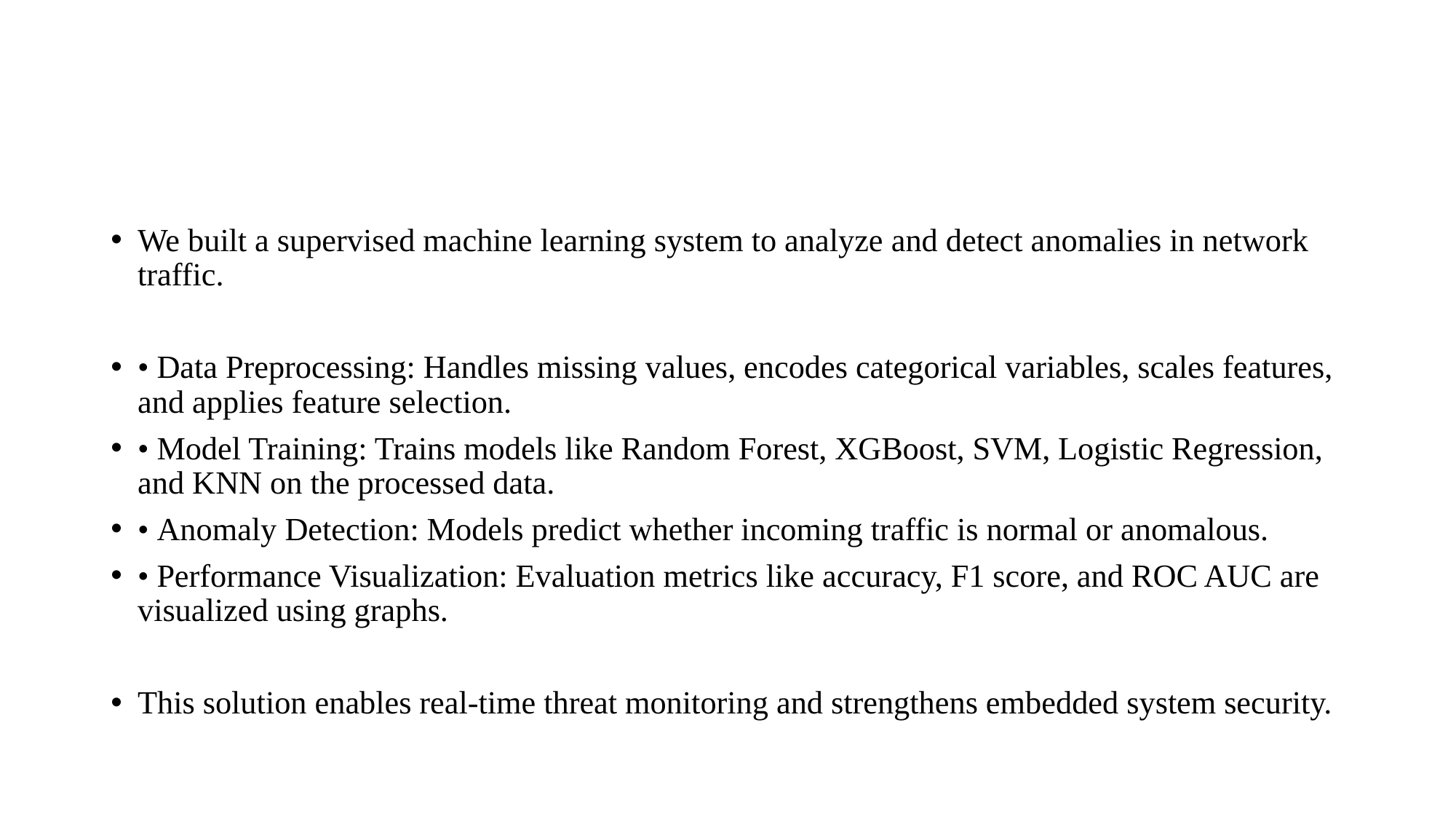

#
We built a supervised machine learning system to analyze and detect anomalies in network traffic.

• Data Preprocessing: Handles missing values, encodes categorical variables, scales features, and applies feature selection.
• Model Training: Trains models like Random Forest, XGBoost, SVM, Logistic Regression, and KNN on the processed data.
• Anomaly Detection: Models predict whether incoming traffic is normal or anomalous.
• Performance Visualization: Evaluation metrics like accuracy, F1 score, and ROC AUC are visualized using graphs.

This solution enables real-time threat monitoring and strengthens embedded system security.